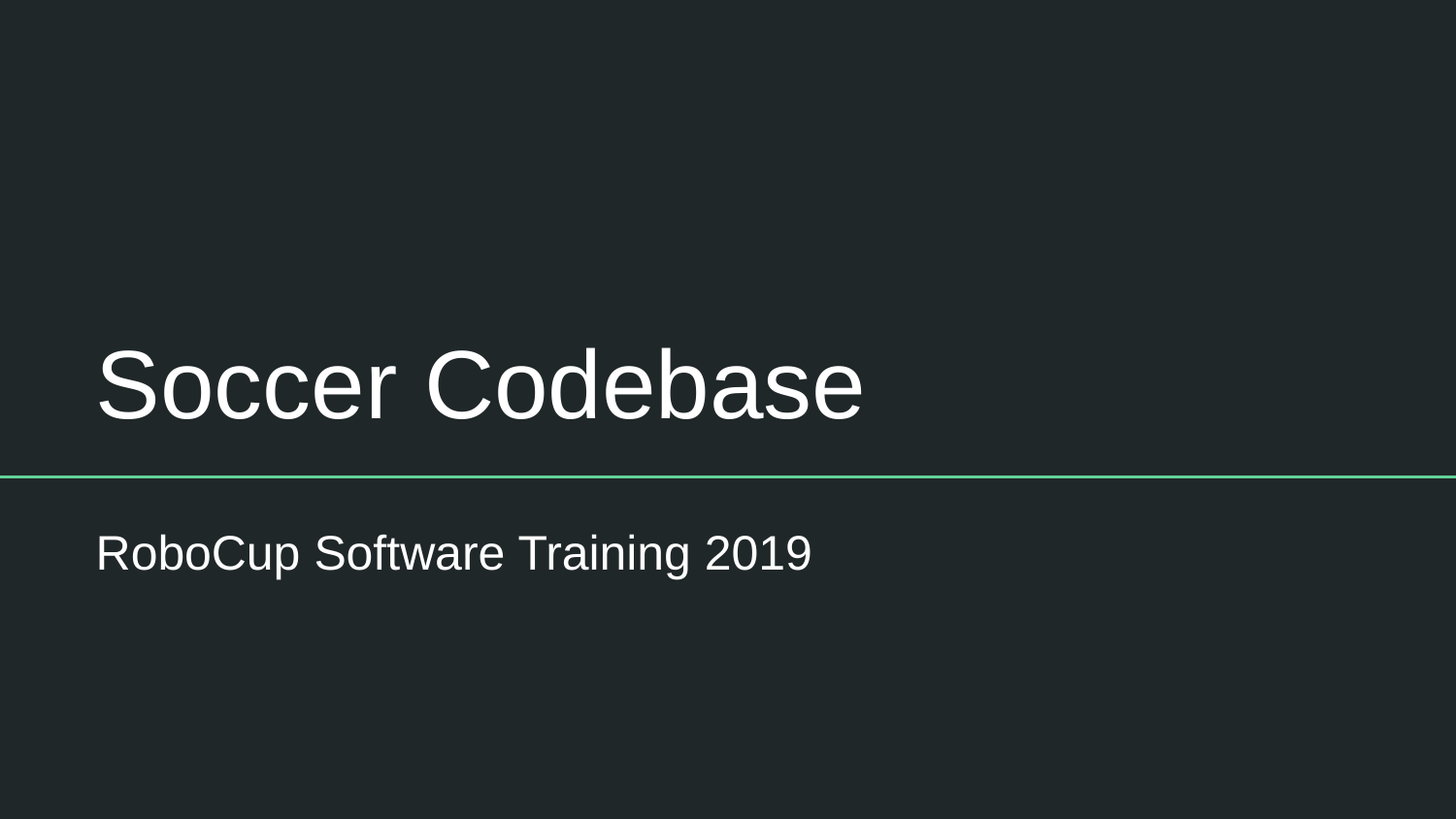

# Soccer Codebase
RoboCup Software Training 2019